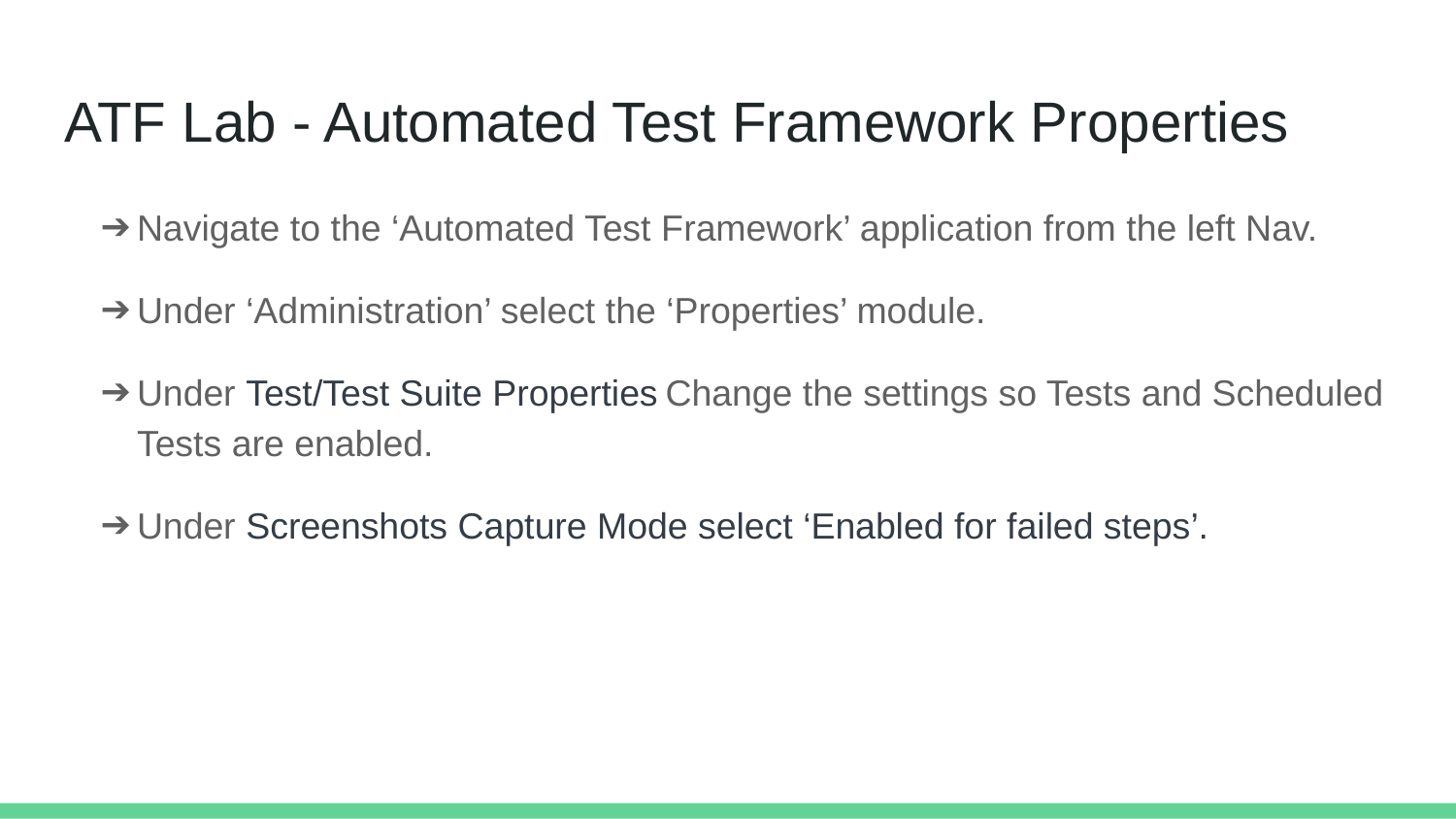

# ATF Lab - Automated Test Framework Properties
Navigate to the ‘Automated Test Framework’ application from the left Nav.
Under ‘Administration’ select the ‘Properties’ module.
Under Test/Test Suite Properties Change the settings so Tests and Scheduled Tests are enabled.
Under Screenshots Capture Mode select ‘Enabled for failed steps’.